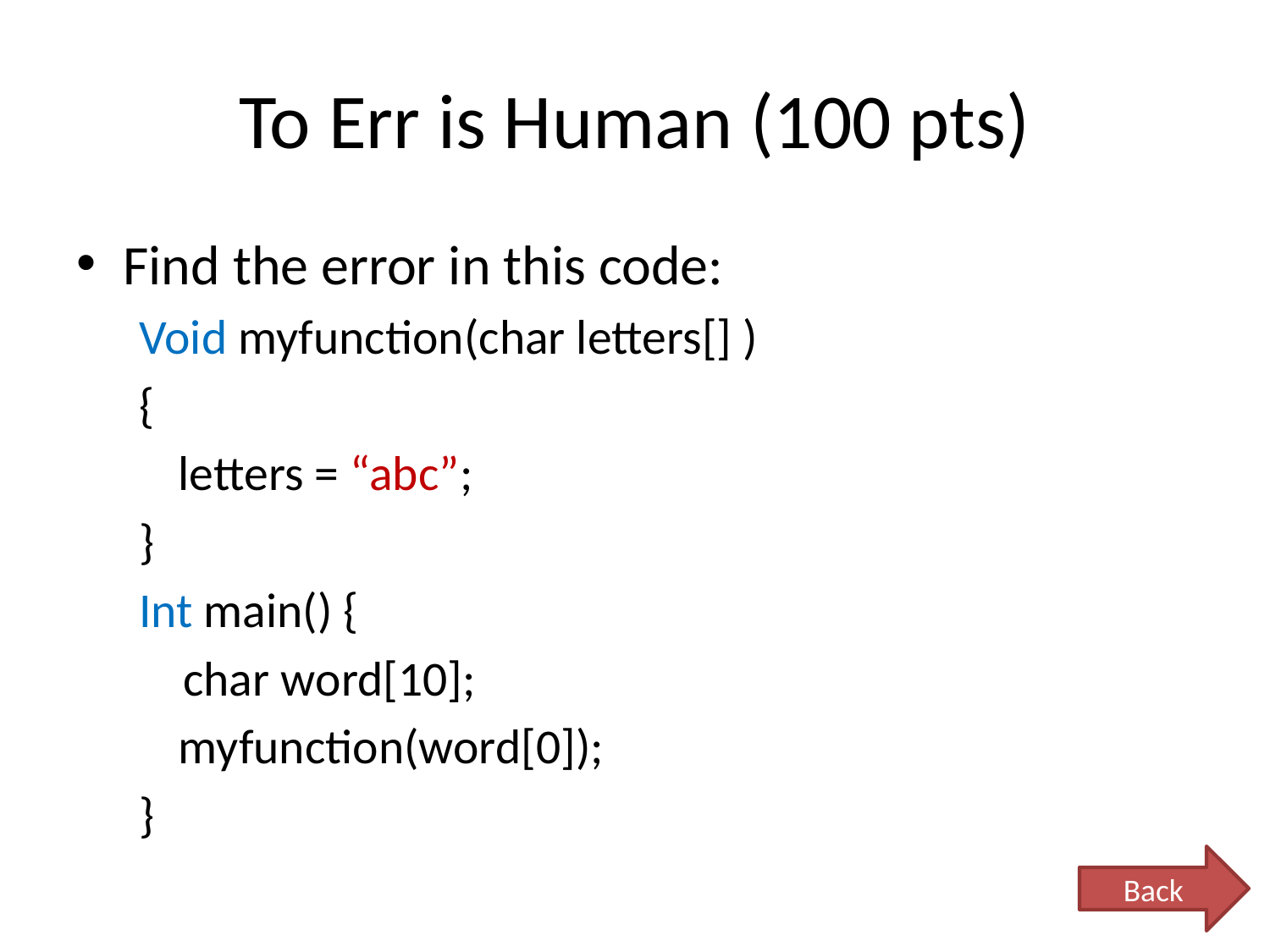

# To Err is Human (100 pts)
Find the error in this code:
Void myfunction(char letters[] )
{
	letters = “abc”;
}
Int main() {
    char word[10];
	myfunction(word[0]);
}
Back